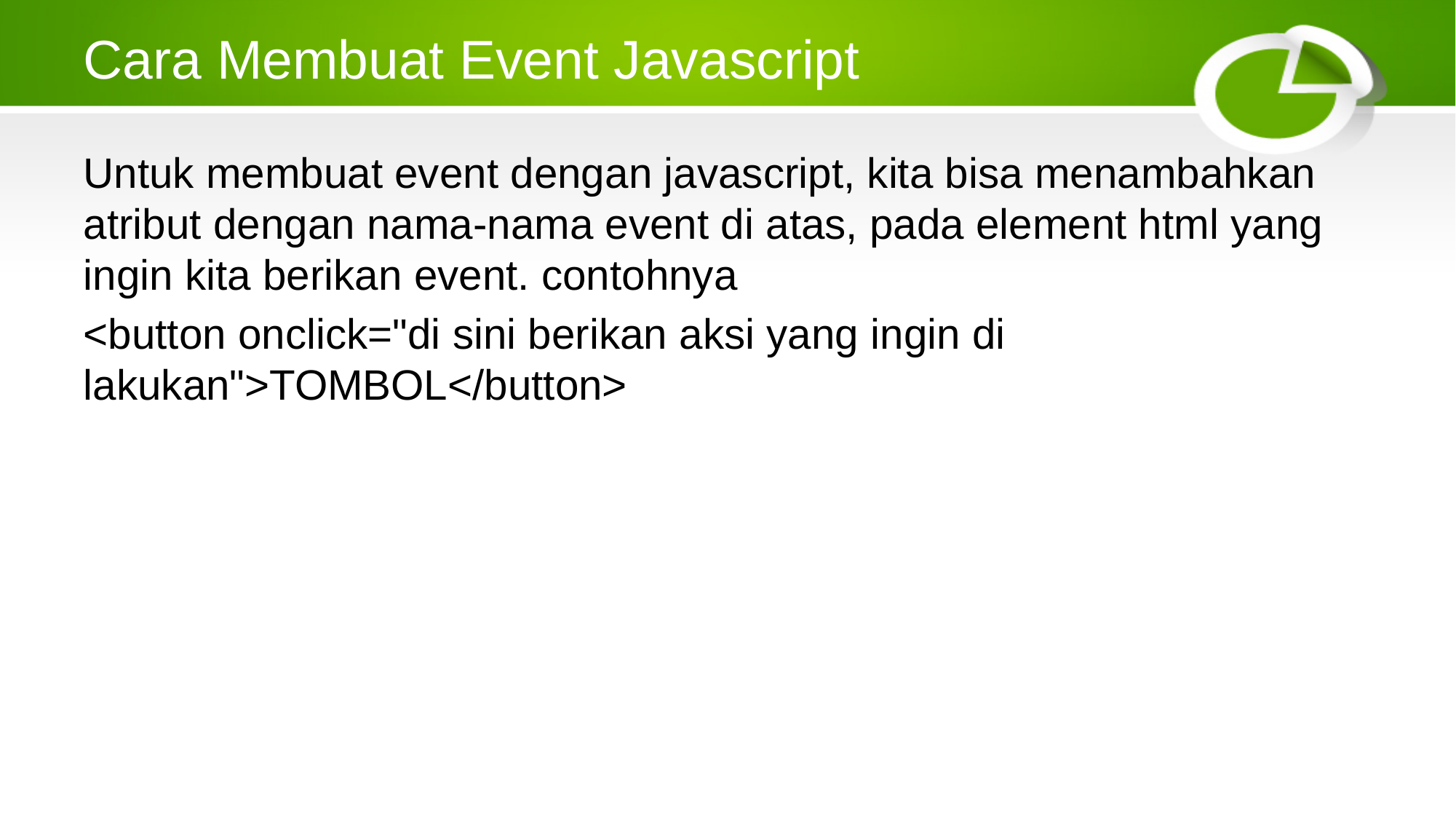

# Cara Membuat Event Javascript
Untuk membuat event dengan javascript, kita bisa menambahkan atribut dengan nama-nama event di atas, pada element html yang ingin kita berikan event. contohnya
<button onclick="di sini berikan aksi yang ingin di lakukan">TOMBOL</button>